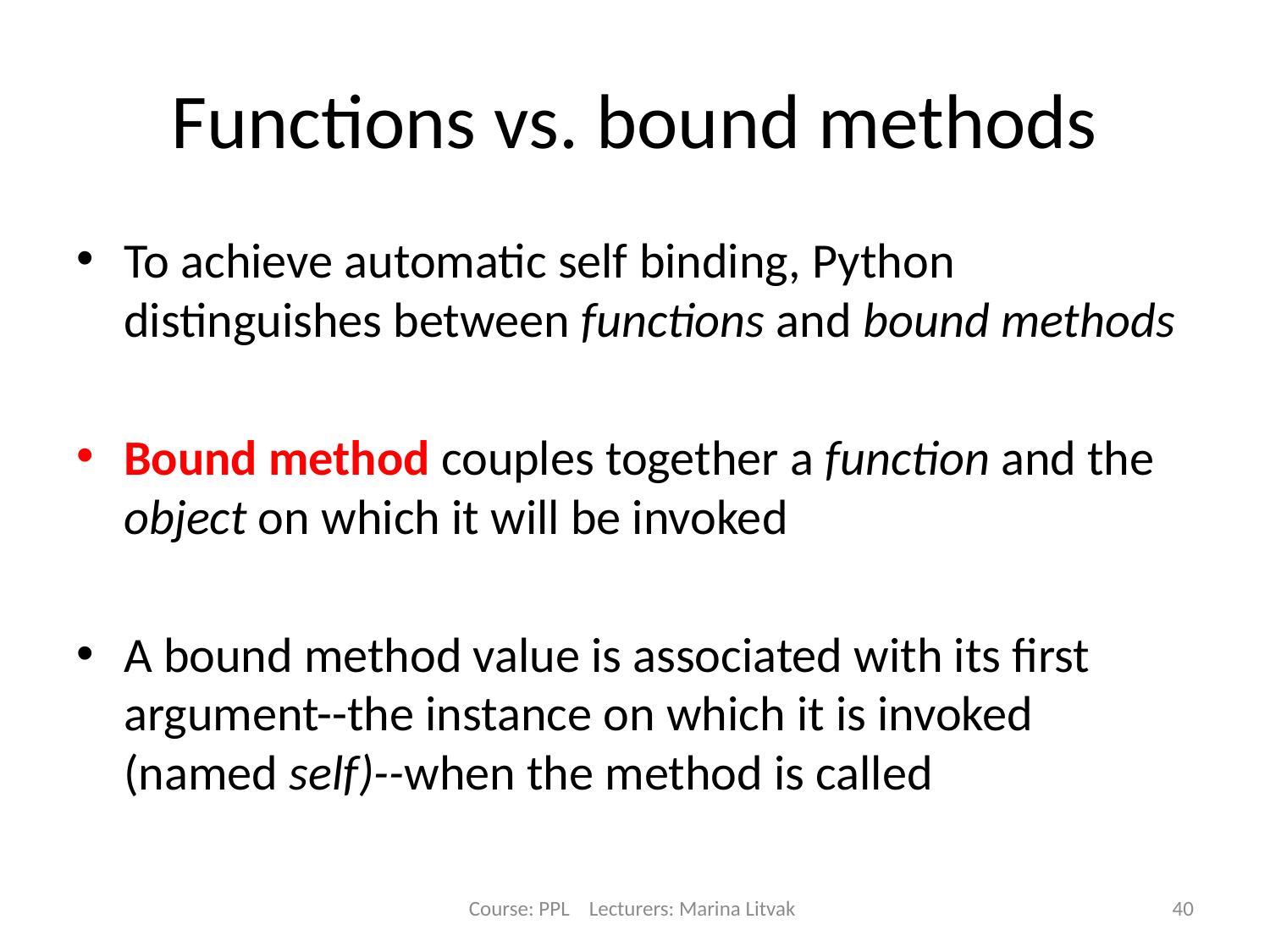

# Functions vs. bound methods
To achieve automatic self binding, Python distinguishes between functions and bound methods

Bound method couples together a function and the object on which it will be invoked

A bound method value is associated with its first argument--the instance on which it is invoked (named self)--when the method is called
Course: PPL    Lecturers: Marina Litvak
40